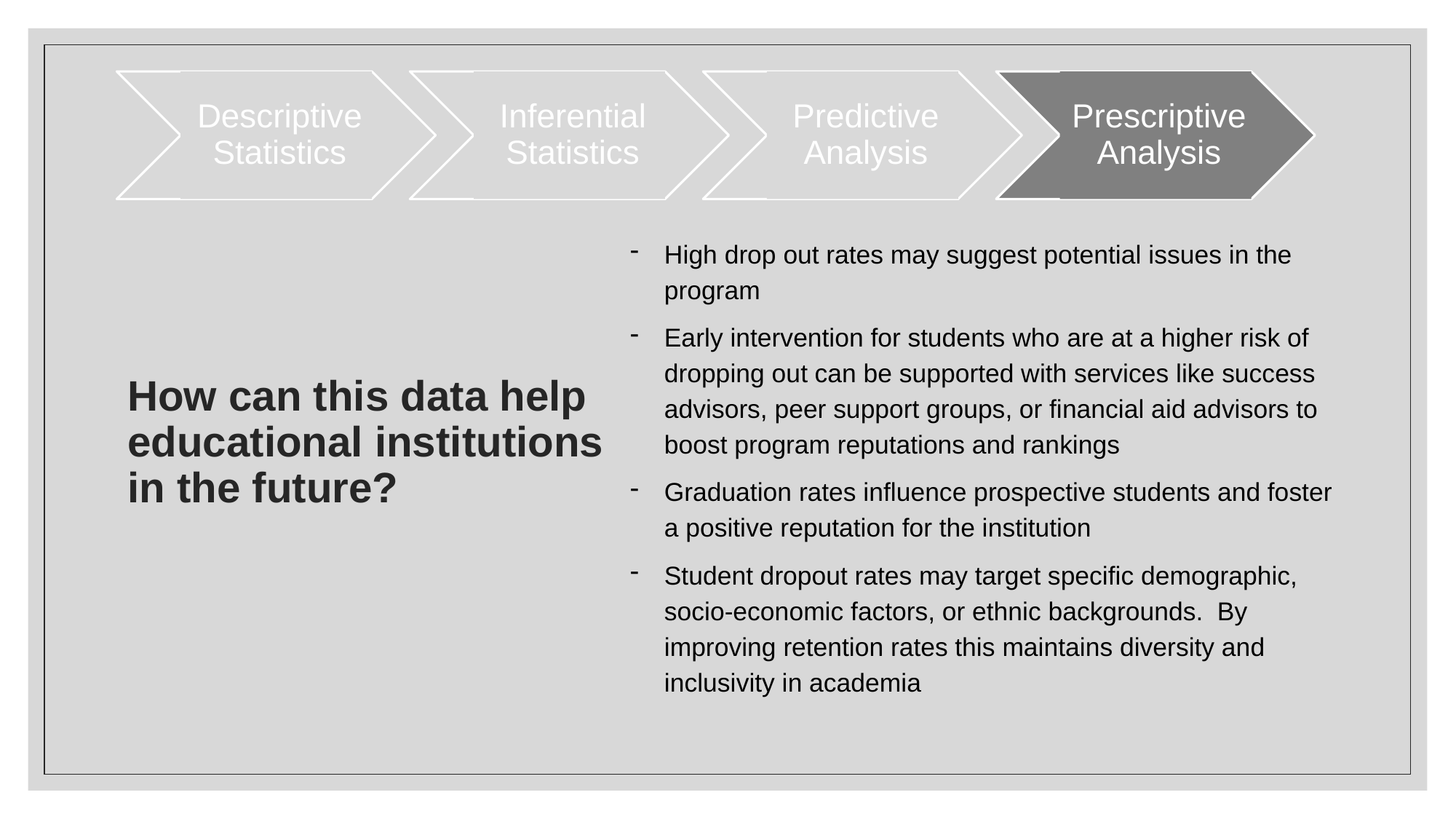

Descriptive Statistics

Inferential Statistics

Predictive Analysis

Prescriptive Analysis
High drop out rates may suggest potential issues in the program
Early intervention for students who are at a higher risk of dropping out can be supported with services like success advisors, peer support groups, or financial aid advisors to boost program reputations and rankings
Graduation rates influence prospective students and foster a positive reputation for the institution
Student dropout rates may target specific demographic, socio-economic factors, or ethnic backgrounds.  By improving retention rates this maintains diversity and inclusivity in academia
How can this data help educational institutions in the future?